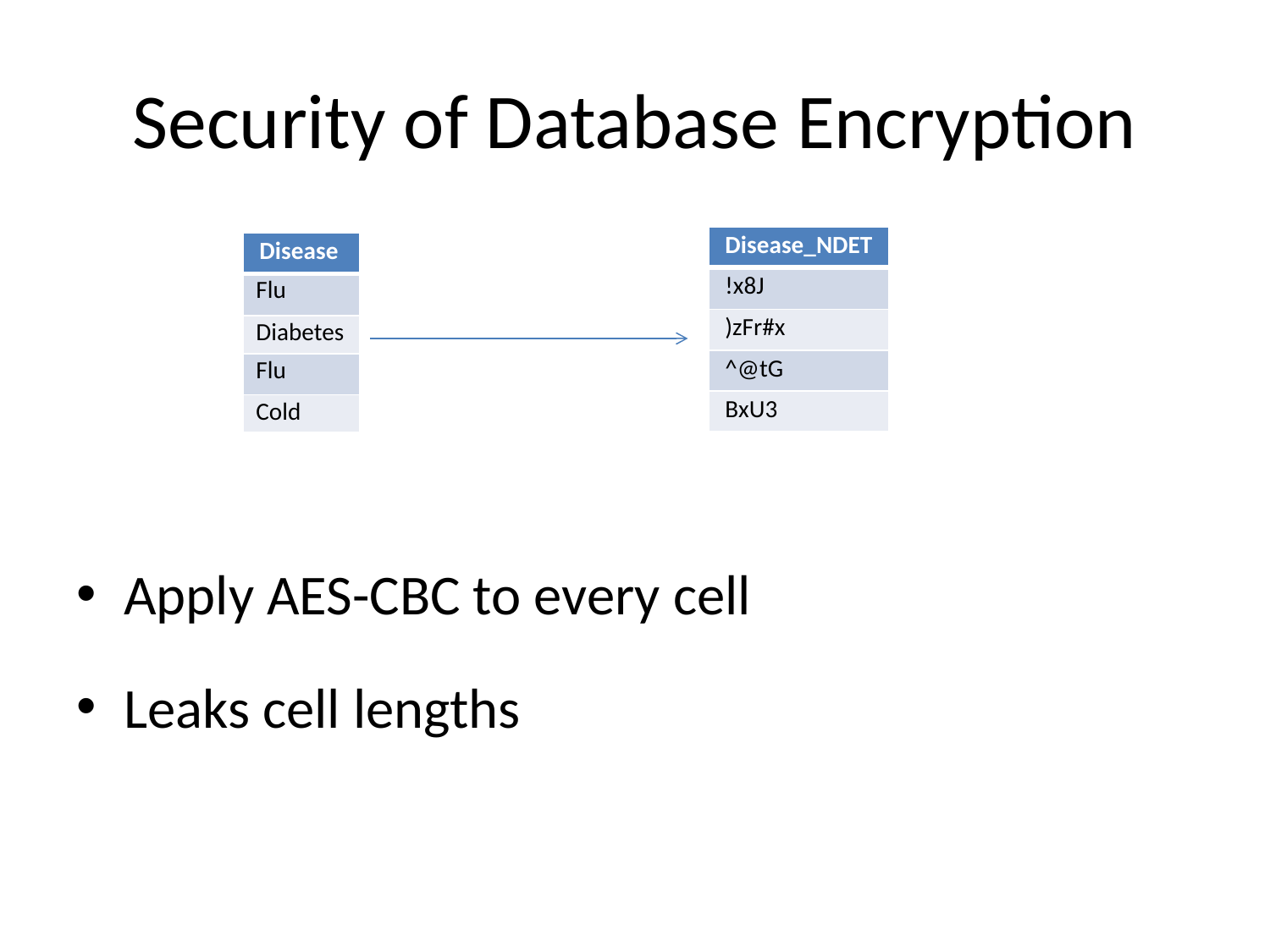

# Security of Database Encryption
| Disease\_NDET |
| --- |
| !x8J |
| )zFr#x |
| ^@tG |
| BxU3 |
| Disease |
| --- |
| Flu |
| Diabetes |
| Flu |
| Cold |
Apply AES-CBC to every cell
Leaks cell lengths